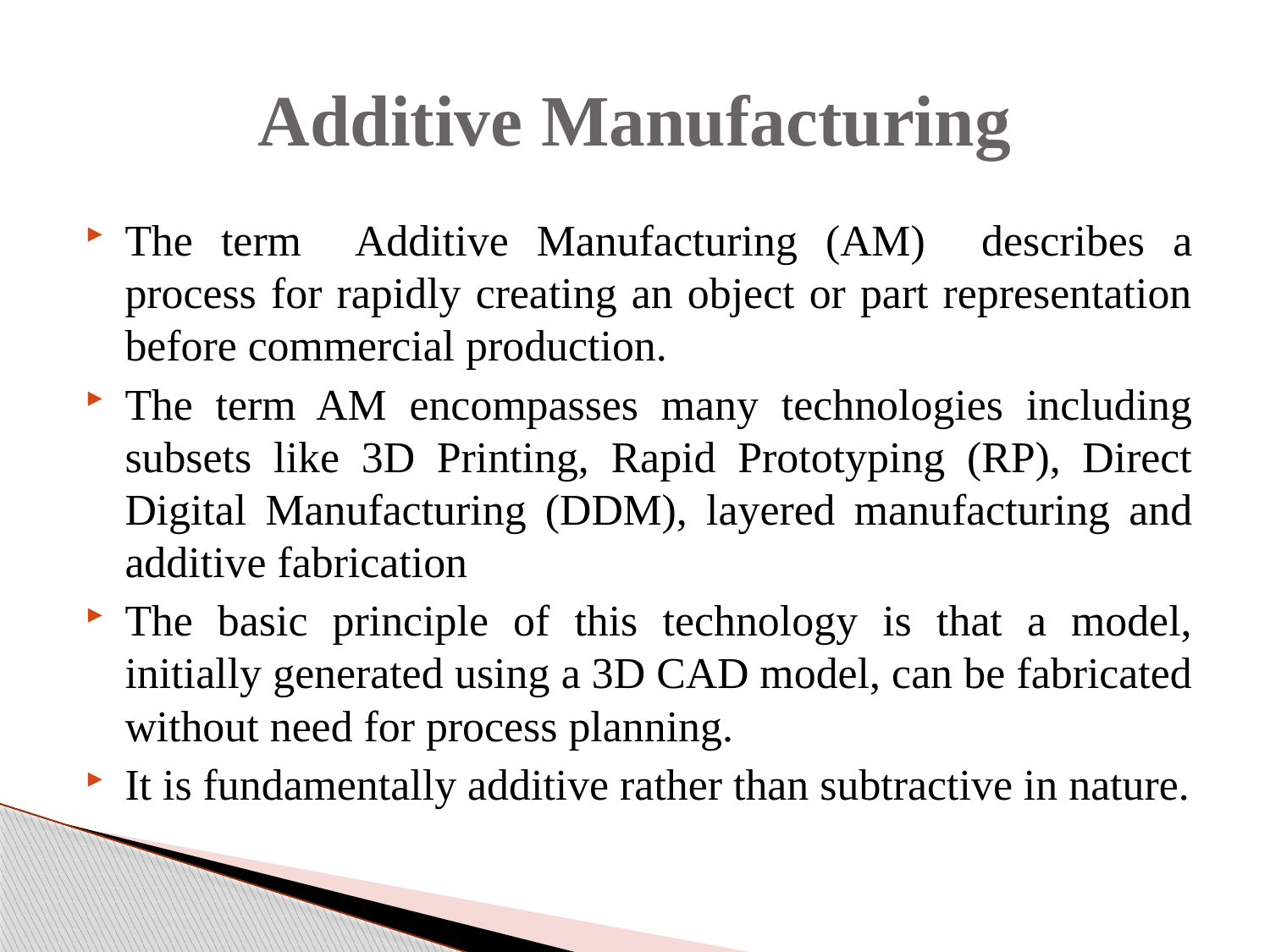

# Additive Manufacturing
The term  Additive Manufacturing (AM)  describes a process for rapidly creating an object or part representation before commercial production.
The term AM encompasses many technologies including subsets like 3D Printing, Rapid Prototyping (RP), Direct Digital Manufacturing (DDM), layered manufacturing and additive fabrication
The basic principle of this technology is that a model, initially generated using a 3D CAD model, can be fabricated without need for process planning.
It is fundamentally additive rather than subtractive in nature.